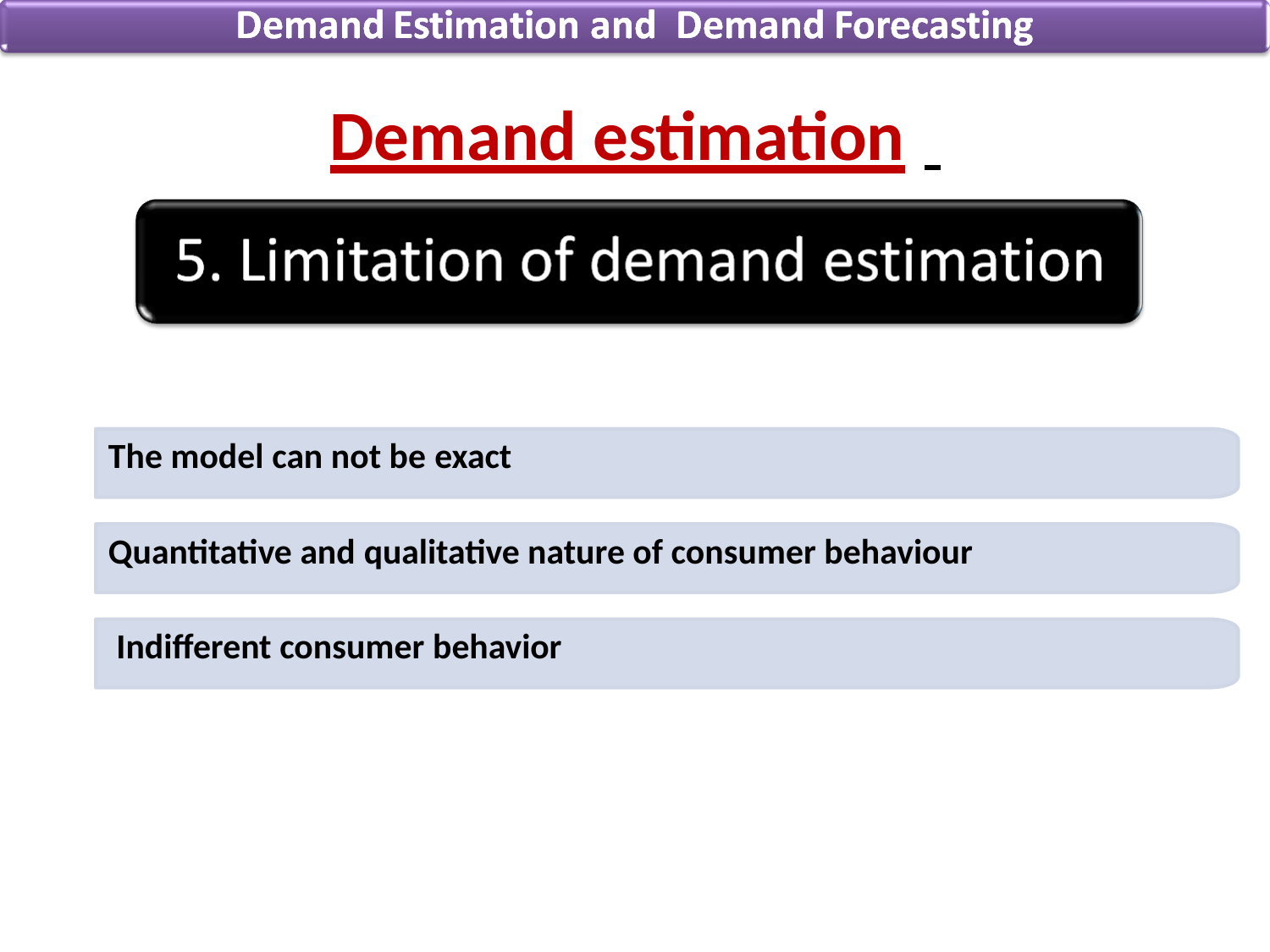

# Demand estimation

The model can not be exact
Quantitative and qualitative nature of consumer behaviour  Indifferent consumer behavior